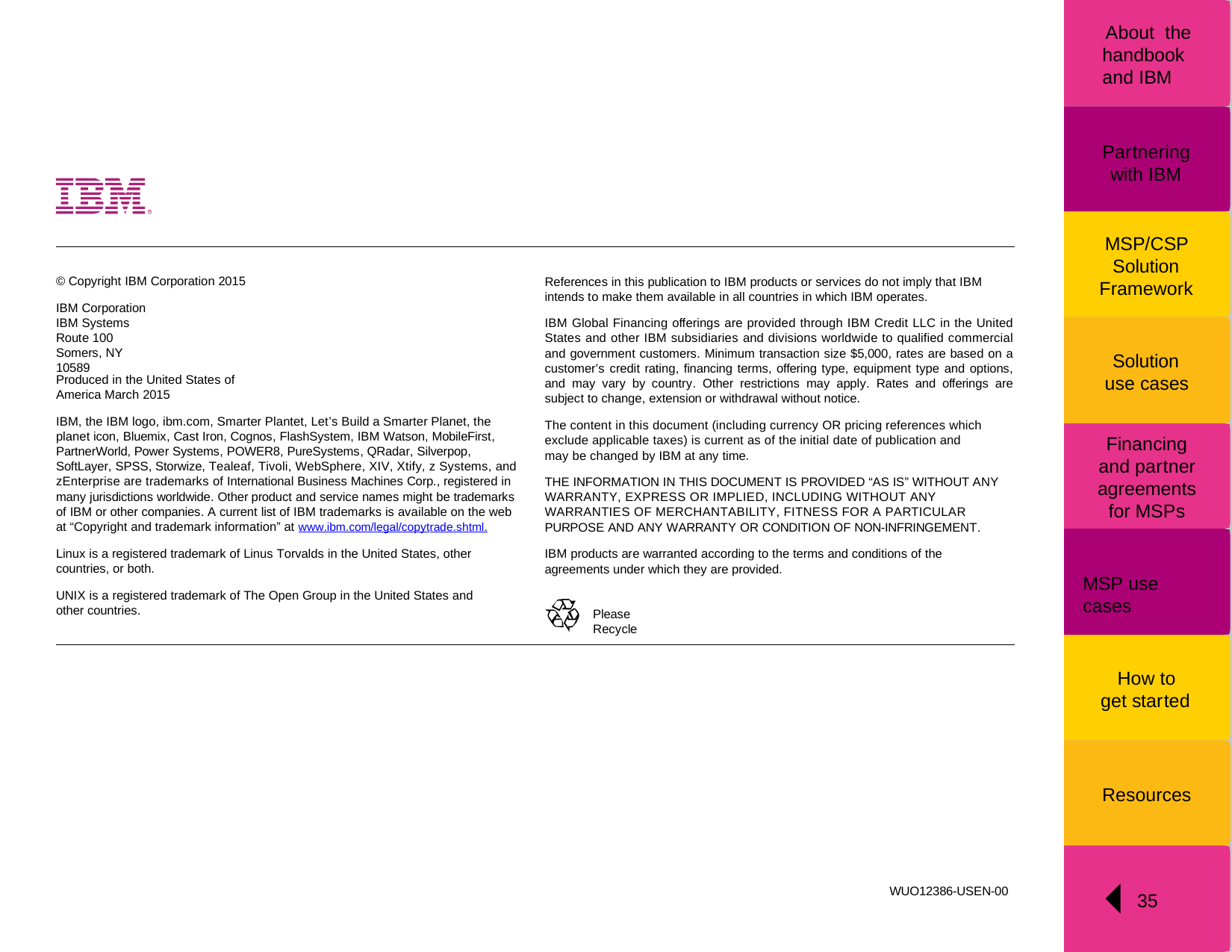

About the handbook and IBM

Partnering with IBM

MSP/CSP
Solution Framework

© Copyright IBM Corporation 2015
References in this publication to IBM products or services do not imply that IBM intends to make them available in all countries in which IBM operates.
IBM Corporation IBM Systems Route 100
Somers, NY 10589
IBM Global Financing offerings are provided through IBM Credit LLC in the United States and other IBM subsidiaries and divisions worldwide to qualified commercial and government customers. Minimum transaction size $5,000, rates are based on a customer’s credit rating, financing terms, offering type, equipment type and options, and may vary by country. Other restrictions may apply. Rates and offerings are subject to change, extension or withdrawal without notice.

Solution use cases
Produced in the United States of America March 2015
IBM, the IBM logo, ibm.com, Smarter Plantet, Let’s Build a Smarter Planet, the planet icon, Bluemix, Cast Iron, Cognos, FlashSystem, IBM Watson, MobileFirst, PartnerWorld, Power Systems, POWER8, PureSystems, QRadar, Silverpop, SoftLayer, SPSS, Storwize, Tealeaf, Tivoli, WebSphere, XIV, Xtify, z Systems, and zEnterprise are trademarks of International Business Machines Corp., registered in many jurisdictions worldwide. Other product and service names might be trademarks of IBM or other companies. A current list of IBM trademarks is available on the web at “Copyright and trademark information” at www.ibm.com/legal/copytrade.shtml.
The content in this document (including currency OR pricing references which exclude applicable taxes) is current as of the initial date of publication and may be changed by IBM at any time.

Financing and partner agreements for MSPs
THE INFORMATION IN THIS DOCUMENT IS PROVIDED “AS IS” WITHOUT ANY WARRANTY, EXPRESS OR IMPLIED, INCLUDING WITHOUT ANY WARRANTIES OF MERCHANTABILITY, FITNESS FOR A PARTICULAR PURPOSE AND ANY WARRANTY OR CONDITION OF NON-INFRINGEMENT.

Linux is a registered trademark of Linus Torvalds in the United States, other countries, or both.
IBM products are warranted according to the terms and conditions of the agreements under which they are provided.
MSP use cases
UNIX is a registered trademark of The Open Group in the United States and other countries.

Please Recycle

How to get started

Resources

WUO12386-USEN-00

35